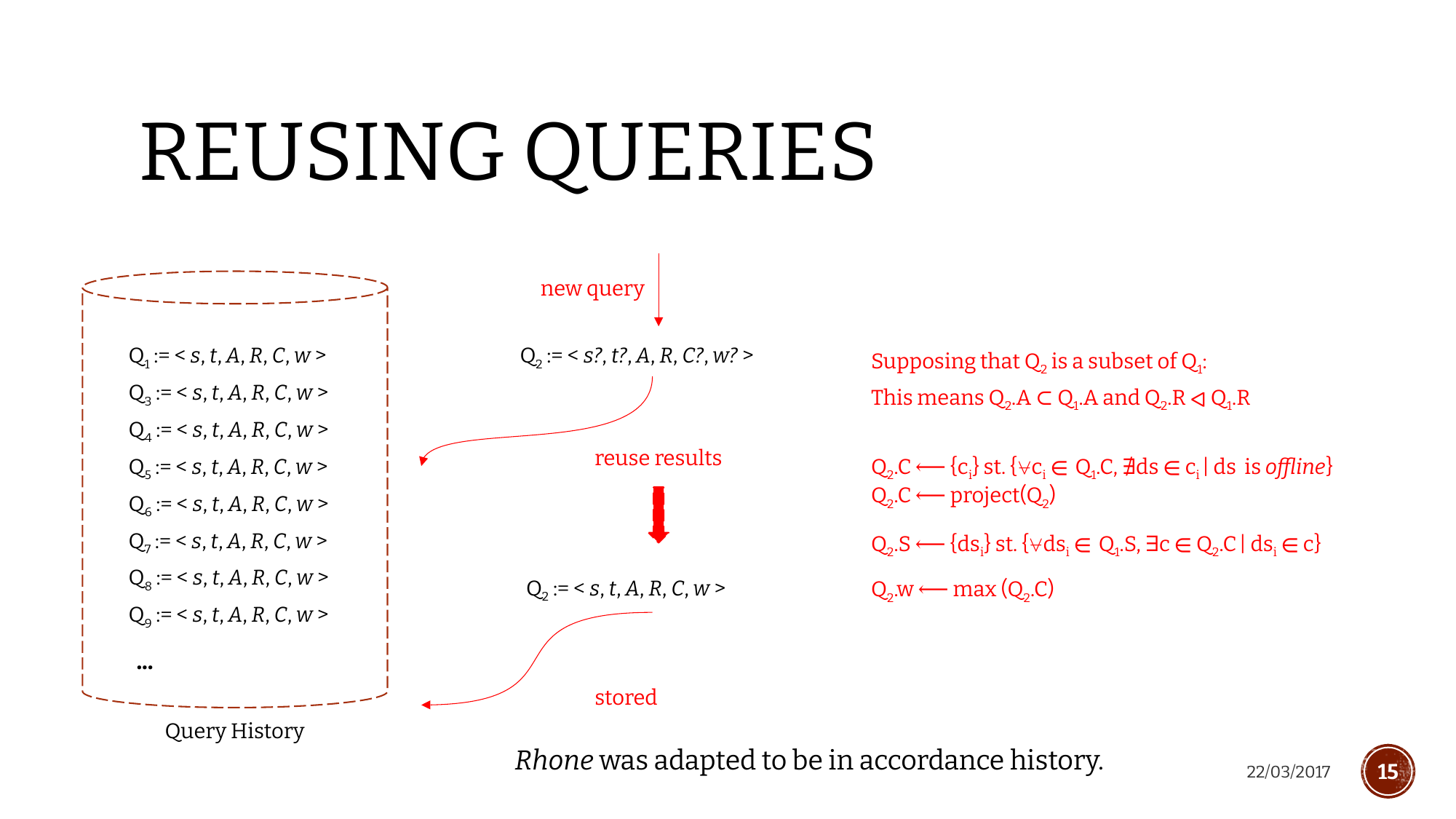

# Reusing queries
new query

Q1 := < s, t, A, R, C, w >
Q2 := < s?, t?, A, R, C?, w? >
Supposing that Q2 is a subset of Q1:
Q3 := < s, t, A, R, C, w >
This means Q2.A ⊂ Q1.A and Q2.R ⊲ Q1.R
Q4 := < s, t, A, R, C, w >
reuse results
Q2.C ⟵ {ci} st. {⩝ci ∊ Q1.C, ∄ds ∊ ci | ds  is offline}
Q5 := < s, t, A, R, C, w >
Q2.C ⟵ project(Q2)
Q6 := < s, t, A, R, C, w >

Q7 := < s, t, A, R, C, w >
Q2.S ⟵ {dsi} st. {⩝dsi ∊ Q1.S, ∃c ∊ Q2.C | dsi ∊ c}
Q8 := < s, t, A, R, C, w >
Q2 := < s, t, A, R, C, w >
Q2.w ⟵ max (Q2.C)
Q9 := < s, t, A, R, C, w >
...
stored
Query History
Rhone was adapted to be in accordance history.
22/03/2017
15